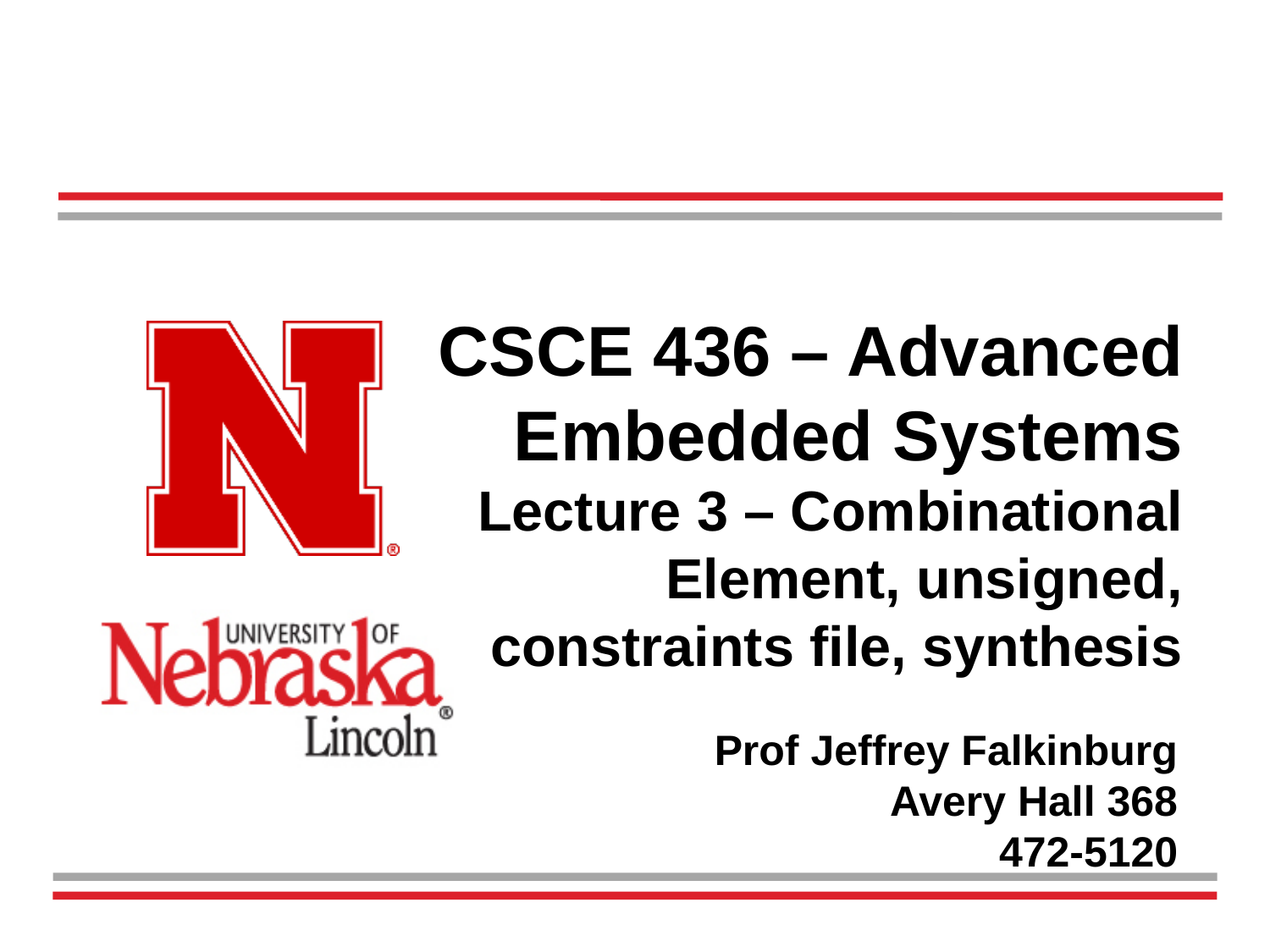

# CSCE 436 – Advanced Embedded Systems Lecture 3 – Combinational Element, unsigned, constraints file, synthesis
Prof Jeffrey Falkinburg
Avery Hall 368
472-5120